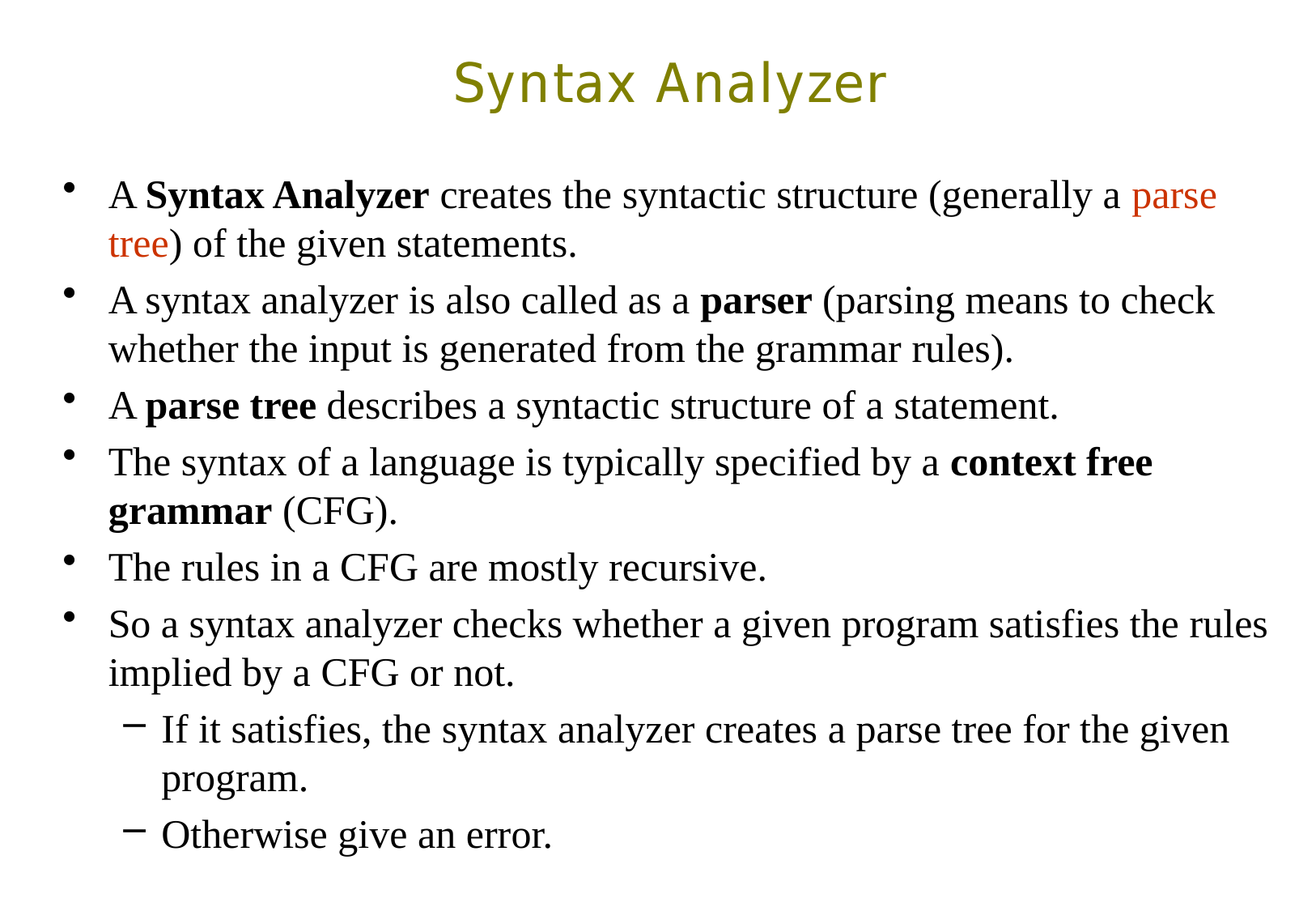

# Syntax Analyzer
A Syntax Analyzer creates the syntactic structure (generally a parse tree) of the given statements.
A syntax analyzer is also called as a parser (parsing means to check whether the input is generated from the grammar rules).
A parse tree describes a syntactic structure of a statement.
The syntax of a language is typically specified by a context free grammar (CFG).
The rules in a CFG are mostly recursive.
So a syntax analyzer checks whether a given program satisfies the rules implied by a CFG or not.
If it satisfies, the syntax analyzer creates a parse tree for the given program.
Otherwise give an error.